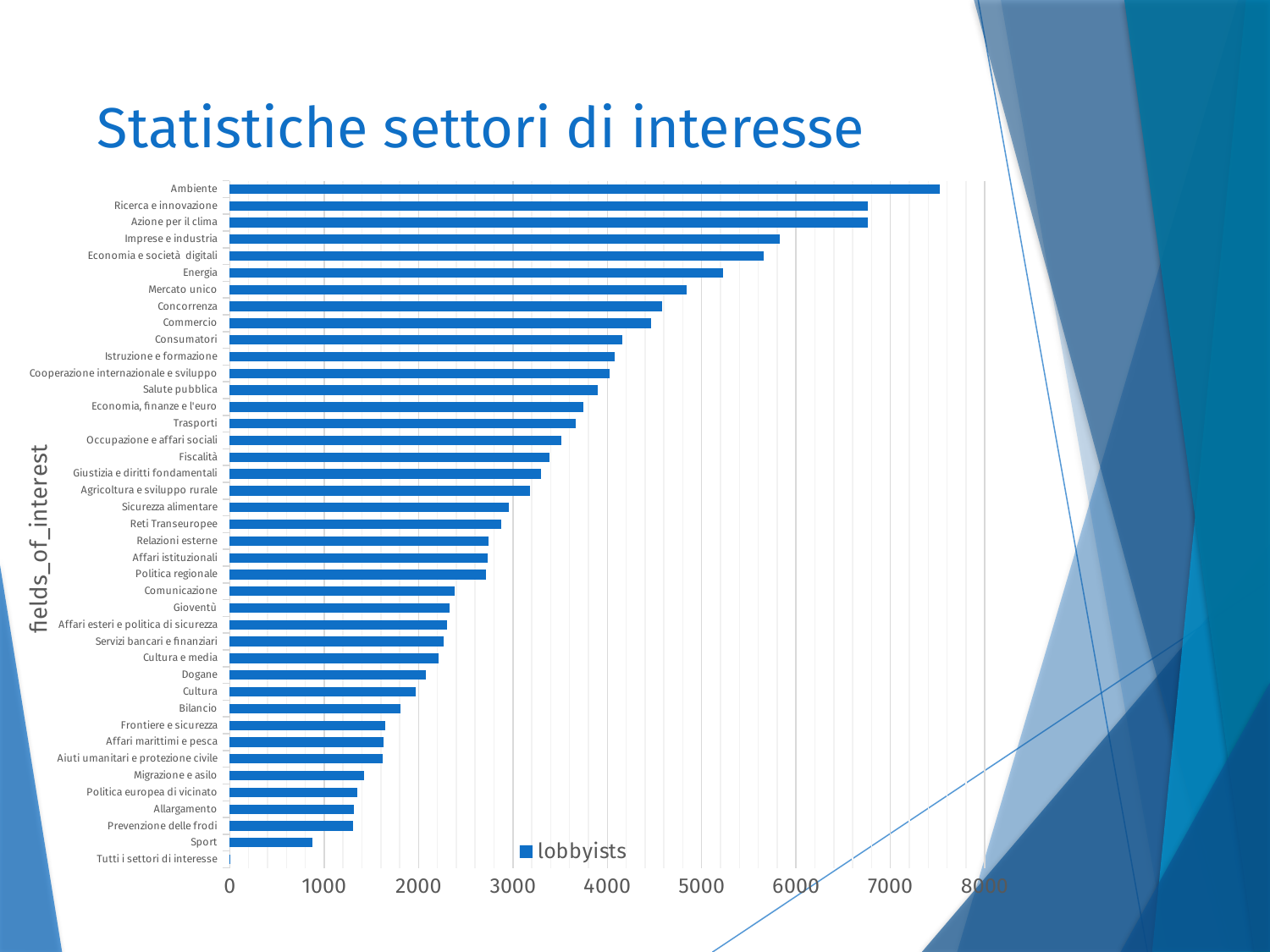

# Statistiche settori di interesse

### Chart

| Category | lobbyists |
|---|---|
| Tutti i settori di interesse | 8.0 |
| Sport | 879.0 |
| Prevenzione delle frodi | 1305.0 |
| Allargamento | 1317.0 |
| Politica europea di vicinato | 1353.0 |
| Migrazione e asilo | 1422.0 |
| Aiuti umanitari e protezione civile | 1621.0 |
| Affari marittimi e pesca | 1626.0 |
| Frontiere e sicurezza | 1651.0 |
| Bilancio | 1812.0 |
| Cultura | 1966.0 |
| Dogane | 2077.0 |
| Cultura e media | 2213.0 |
| Servizi bancari e finanziari | 2267.0 |
| Affari esteri e politica di sicurezza | 2305.0 |
| Gioventù | 2333.0 |
| Comunicazione | 2386.0 |
| Politica regionale | 2718.0 |
| Affari istituzionali | 2733.0 |
| Relazioni esterne | 2741.0 |
| Reti Transeuropee | 2880.0 |
| Sicurezza alimentare | 2956.0 |
| Agricoltura e sviluppo rurale | 3185.0 |
| Giustizia e diritti fondamentali | 3298.0 |
| Fiscalità | 3384.0 |
| Occupazione e affari sociali | 3511.0 |
| Trasporti | 3662.0 |
| Economia, finanze e l'euro | 3749.0 |
| Salute pubblica | 3901.0 |
| Cooperazione internazionale e sviluppo | 4027.0 |
| Istruzione e formazione | 4082.0 |
| Consumatori | 4158.0 |
| Commercio | 4465.0 |
| Concorrenza | 4577.0 |
| Mercato unico | 4842.0 |
| Energia | 5231.0 |
| Economia e società  digitali | 5655.0 |
| Imprese e industria | 5829.0 |
| Azione per il clima | 6760.0 |
| Ricerca e innovazione | 6760.0 |
| Ambiente | 7521.0 |